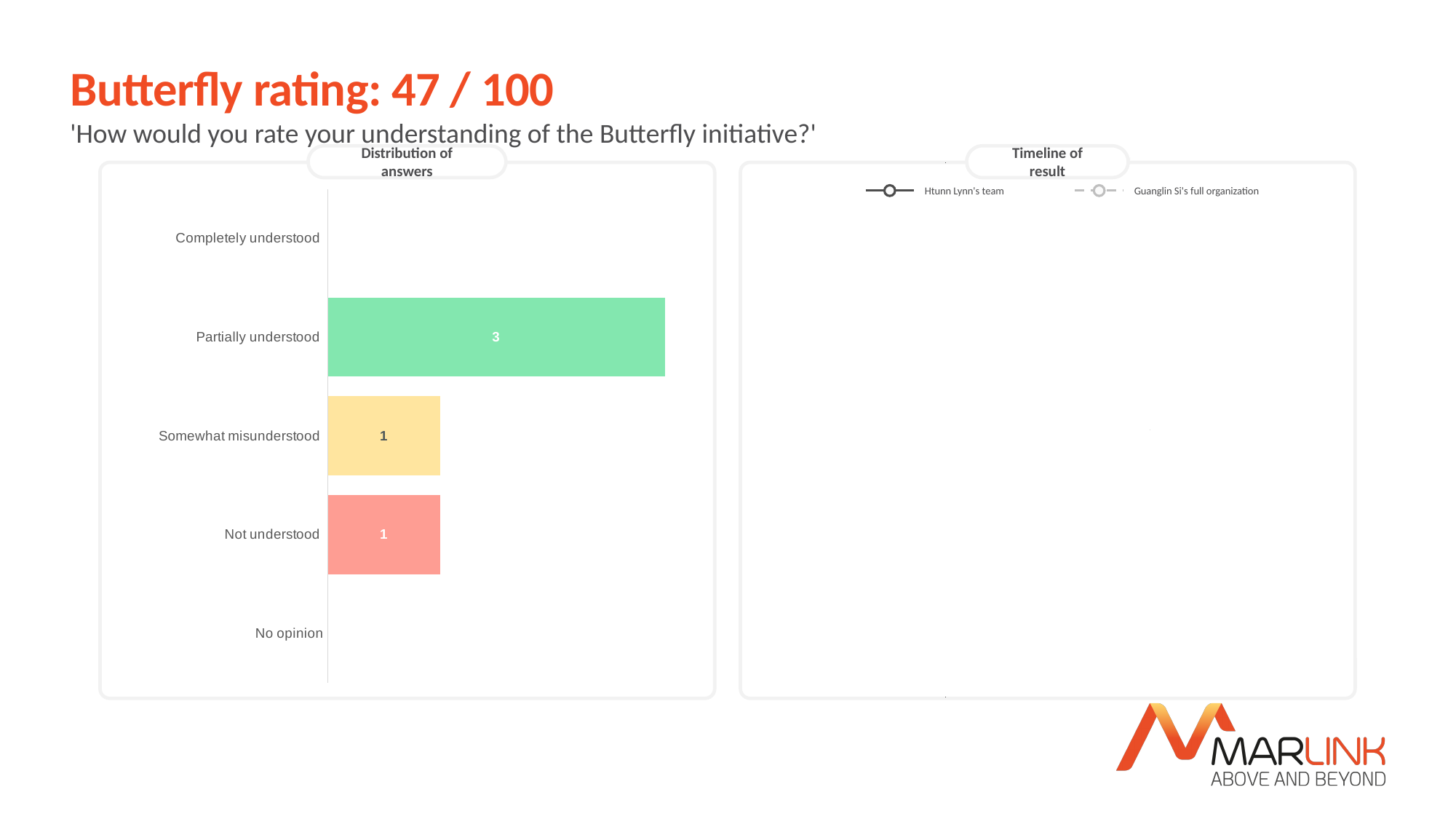

# Butterfly rating: 47 / 100
'How would you rate your understanding of the Butterfly initiative?'
Distribution of answers
Timeline of result

### Chart

| Category |  |  |  |  |
|---|---|---|---|---|
| 45252.416666666664 | 47.0 | 47.0 | 47.0 | 47.0 |
Htunn Lynn's team
Guanglin Si's full organization

### Chart

| Category |  |
|---|---|
| Completely understood  | None |
| Partially understood  | 3.0 |
| Somewhat misunderstood  | 1.0 |
| Not understood  | 1.0 |
| No opinion | None |